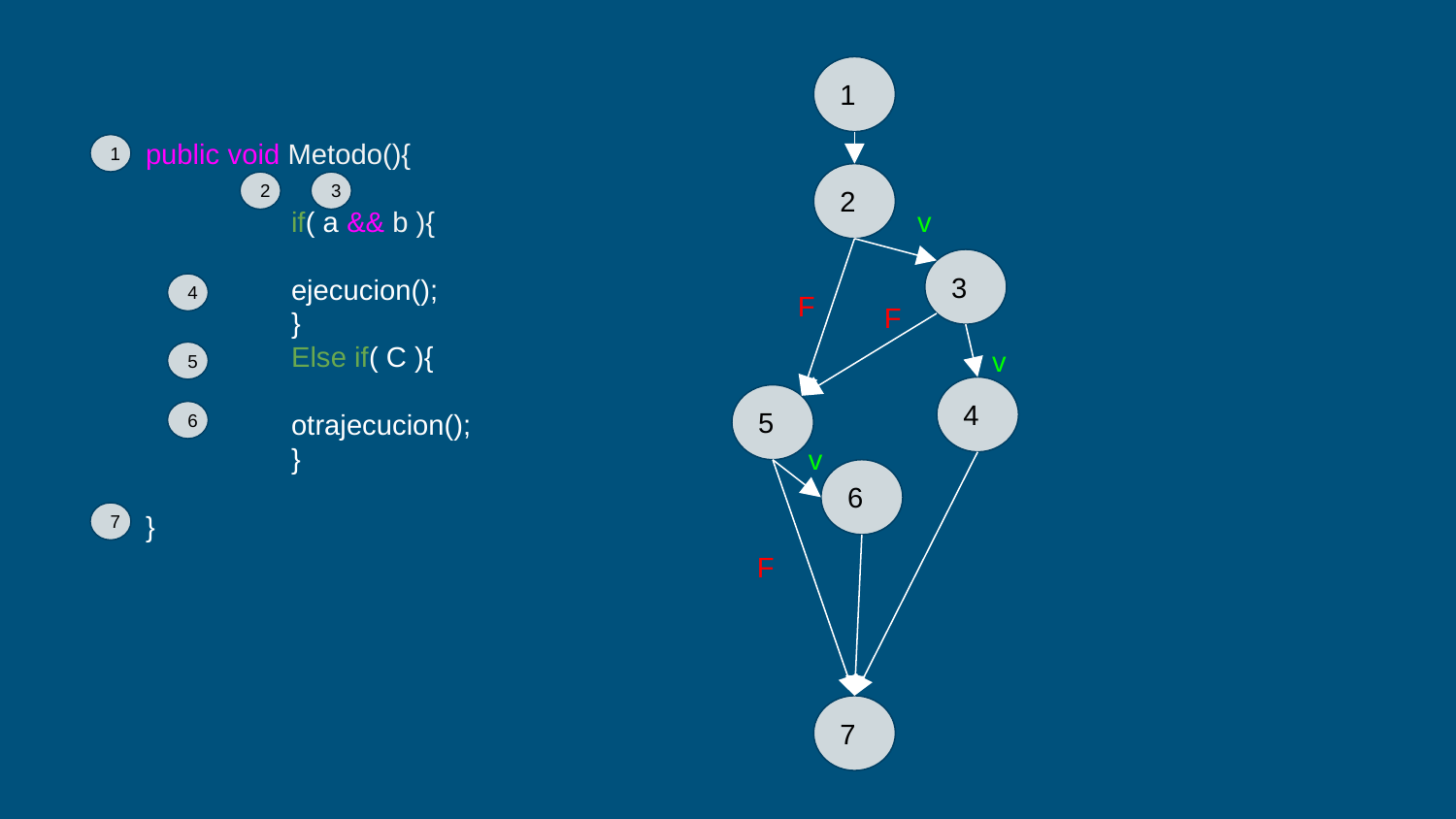

1
public void Metodo(){

	if( a && b ){

    	ejecucion();
	}
	Else if( C ){

    	otrajecucion();
	}

}
1
2
2
3
v
3
4
F
F
v
5
4
5
6
v
6
7
F
7